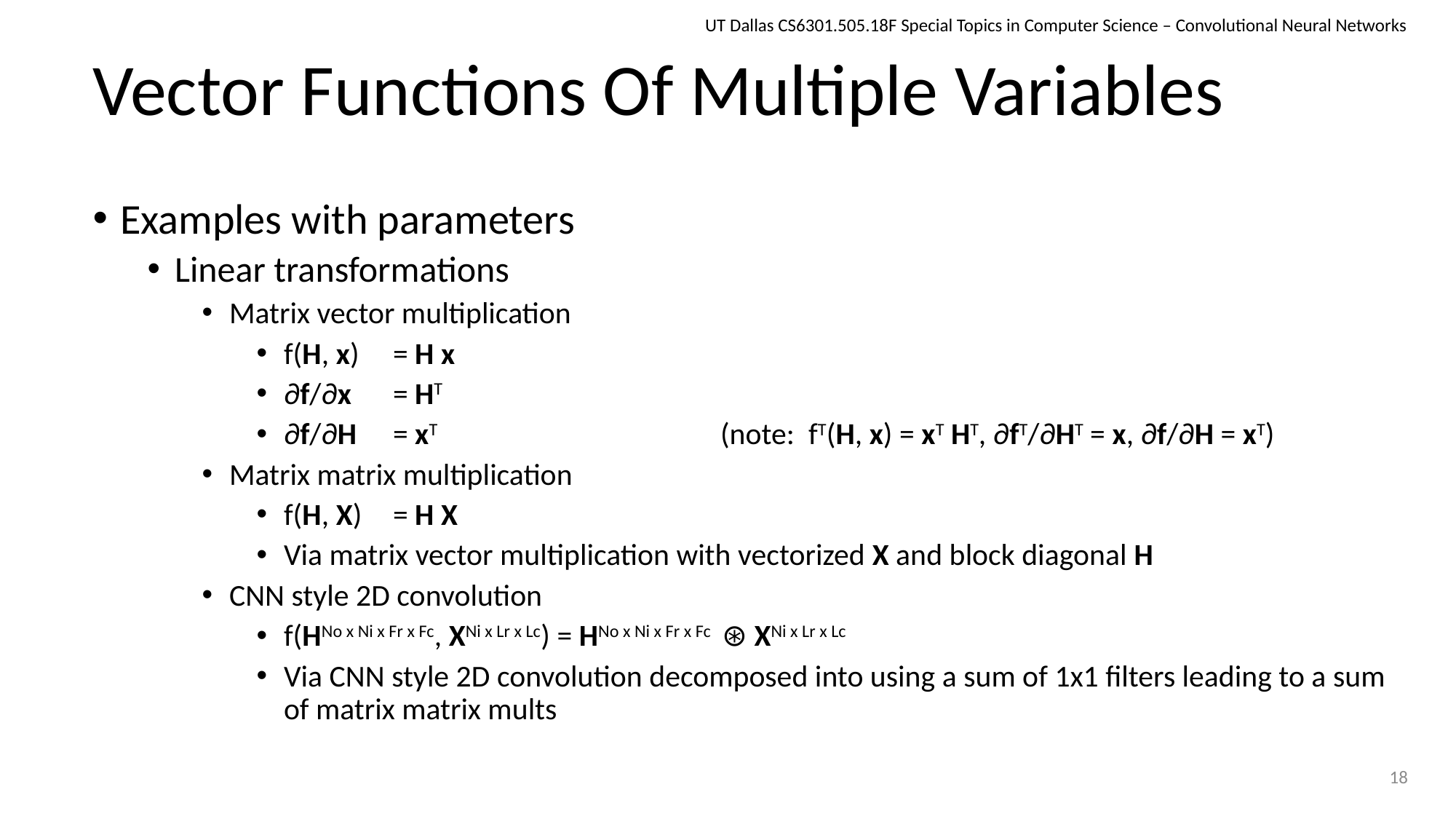

UT Dallas CS6301.505.18F Special Topics in Computer Science – Convolutional Neural Networks
# Vector Functions Of Multiple Variables
Examples with parameters
Linear transformations
Matrix vector multiplication
f(H, x)	= H x
∂f/∂x	= HT
∂f/∂H	= xT			(note:  fT(H, x) = xT HT, ∂fT/∂HT = x, ∂f/∂H = xT)
Matrix matrix multiplication
f(H, X)	= H X
Via matrix vector multiplication with vectorized X and block diagonal H
CNN style 2D convolution
f(HNo x Ni x Fr x Fc, XNi x Lr x Lc) = HNo x Ni x Fr x Fc  ⊛ XNi x Lr x Lc
Via CNN style 2D convolution decomposed into using a sum of 1x1 filters leading to a sum of matrix matrix mults
18